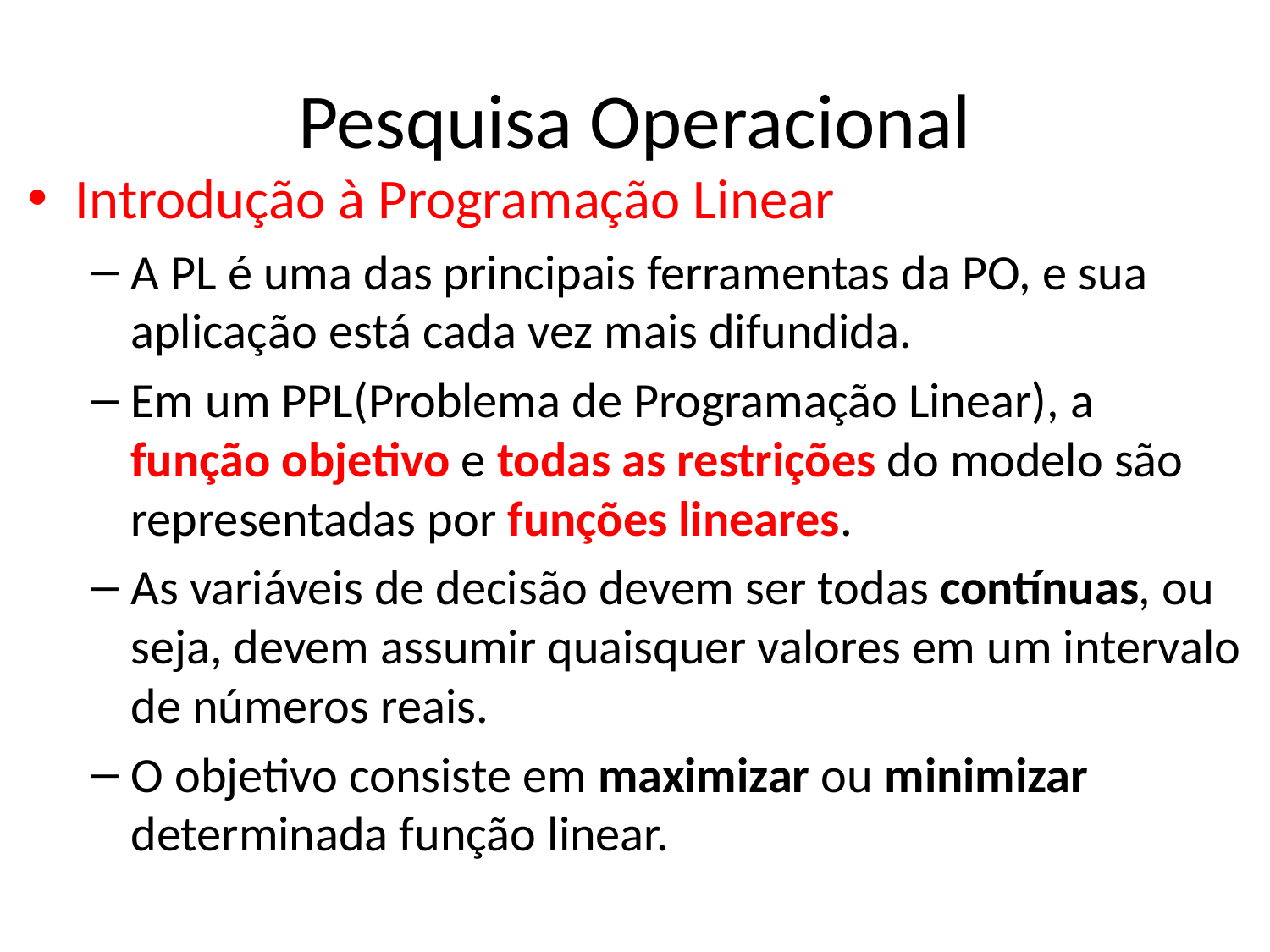

# Pesquisa Operacional
Introdução à Programação Linear
A PL é uma das principais ferramentas da PO, e sua aplicação está cada vez mais difundida.
Em um PPL(Problema de Programação Linear), a função objetivo e todas as restrições do modelo são representadas por funções lineares.
As variáveis de decisão devem ser todas contínuas, ou seja, devem assumir quaisquer valores em um intervalo de números reais.
O objetivo consiste em maximizar ou minimizar determinada função linear.